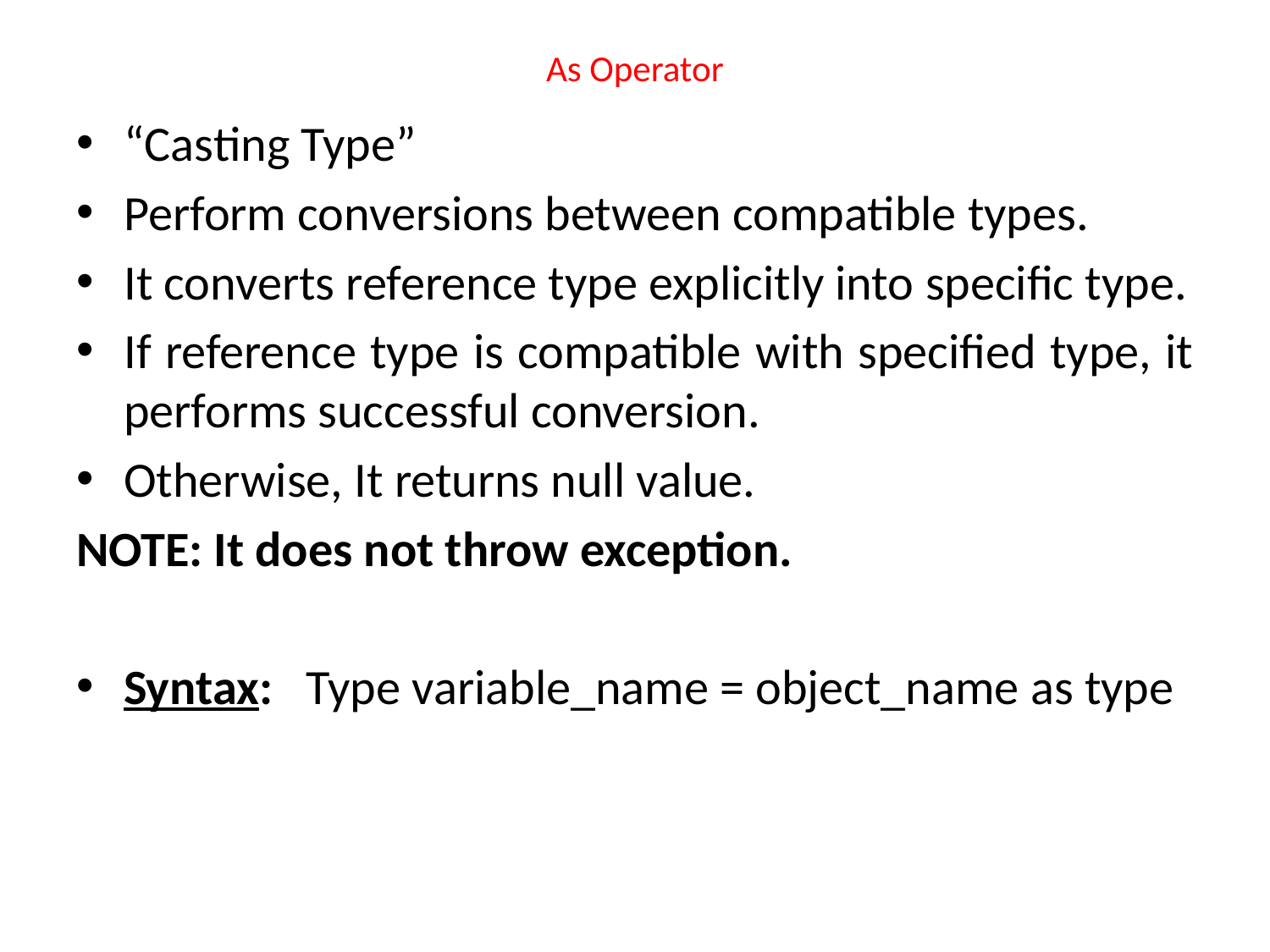

# As Operator
“Casting Type”
Perform conversions between compatible types.
It converts reference type explicitly into specific type.
If reference type is compatible with specified type, it performs successful conversion.
Otherwise, It returns null value.
NOTE: It does not throw exception.

Syntax:   Type variable_name = object_name as type